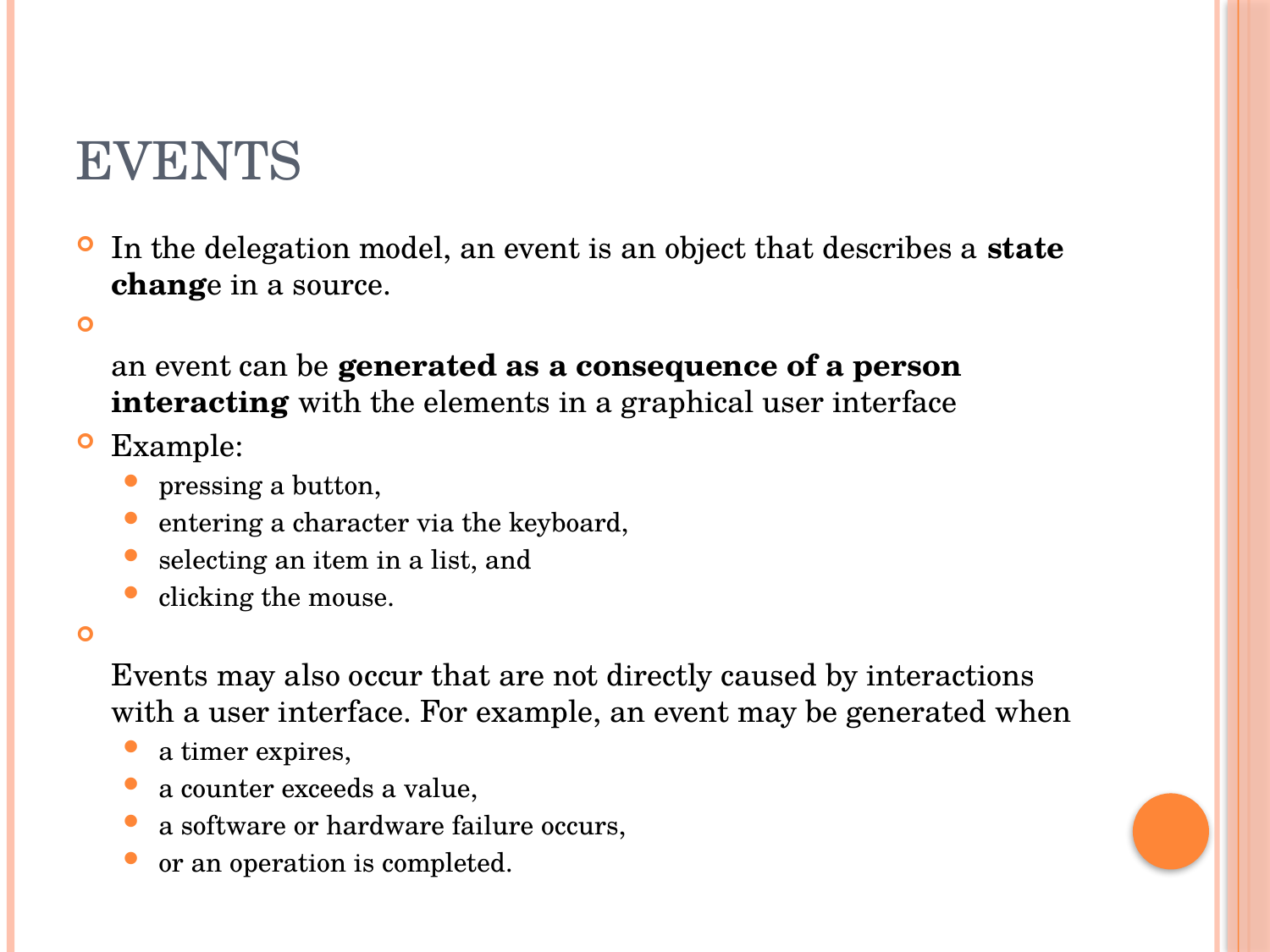

# Events
In the delegation model, an event is an object that describes a state change in a source.
an event can be generated as a consequence of a person interacting with the elements in a graphical user interface
Example:
pressing a button,
entering a character via the keyboard,
selecting an item in a list, and
clicking the mouse.
Events may also occur that are not directly caused by interactions with a user interface. For example, an event may be generated when
a timer expires,
a counter exceeds a value,
a software or hardware failure occurs,
or an operation is completed.